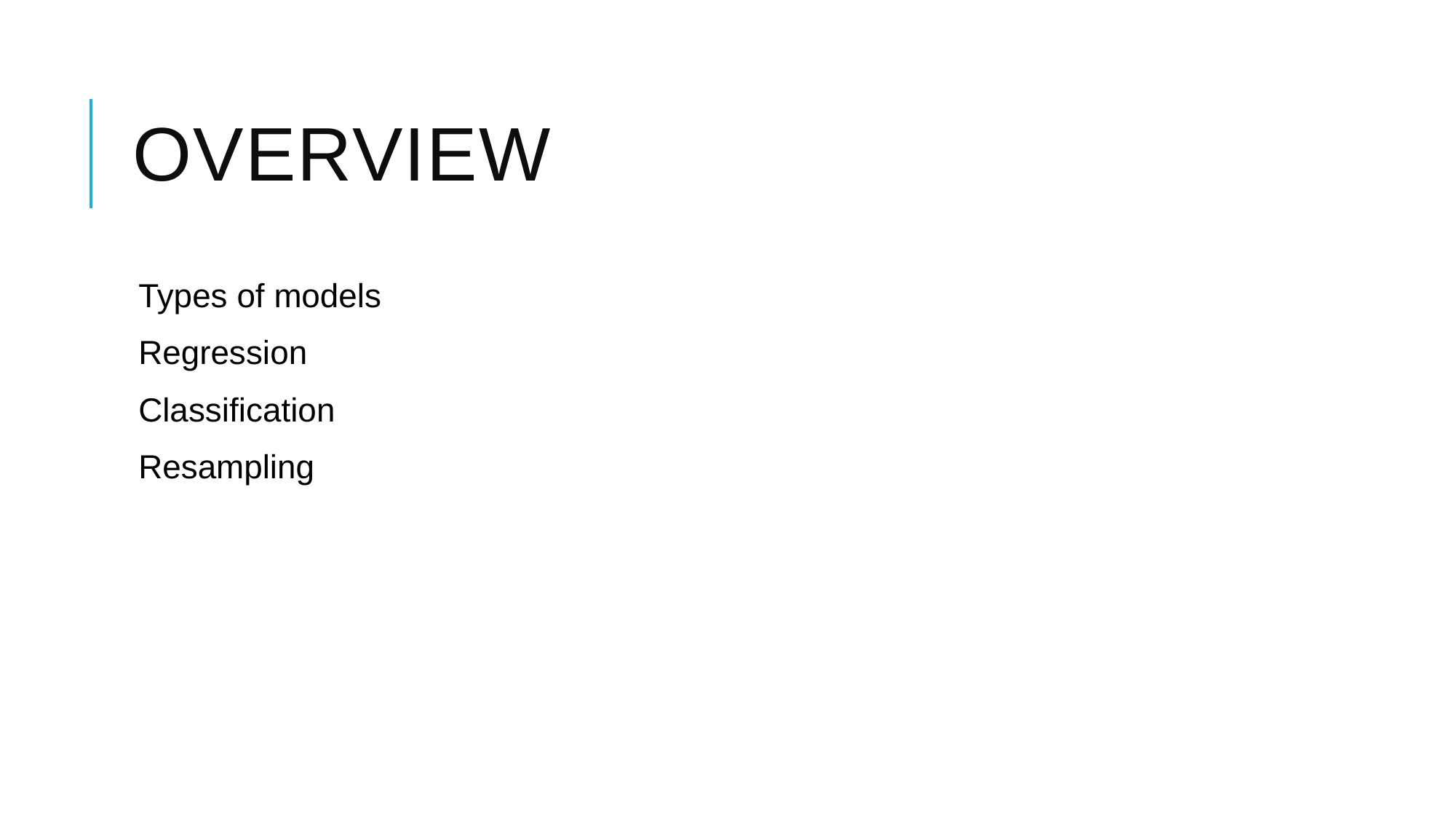

# Overview
Types of models
Regression
Classification
Resampling